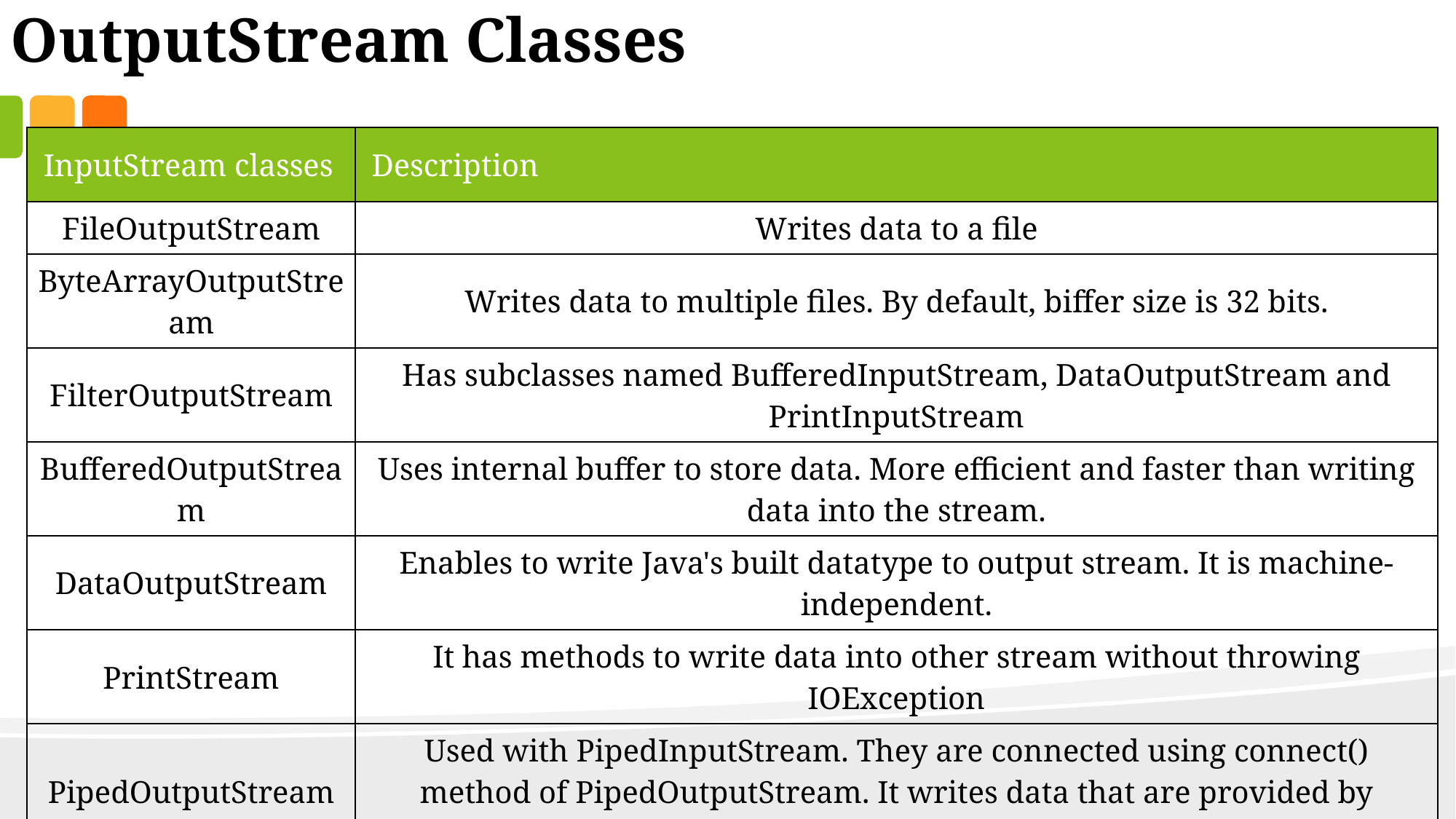

OutputStream Classes
| InputStream classes | Description |
| --- | --- |
| FileOutputStream | Writes data to a file |
| ByteArrayOutputStream | Writes data to multiple files. By default, biffer size is 32 bits. |
| FilterOutputStream | Has subclasses named BufferedInputStream, DataOutputStream and PrintInputStream |
| BufferedOutputStream | Uses internal buffer to store data. More efficient and faster than writing data into the stream. |
| DataOutputStream | Enables to write Java's built datatype to output stream. It is machine-independent. |
| PrintStream | It has methods to write data into other stream without throwing IOException |
| PipedOutputStream | Used with PipedInputStream. They are connected using connect() method of PipedOutputStream. It writes data that are provided by PipedInputStream. |
| ObjectOutputStream | Used with ObjectInputStream.Writes the inbuilt data types and objects to an ObjectOutputStream. |